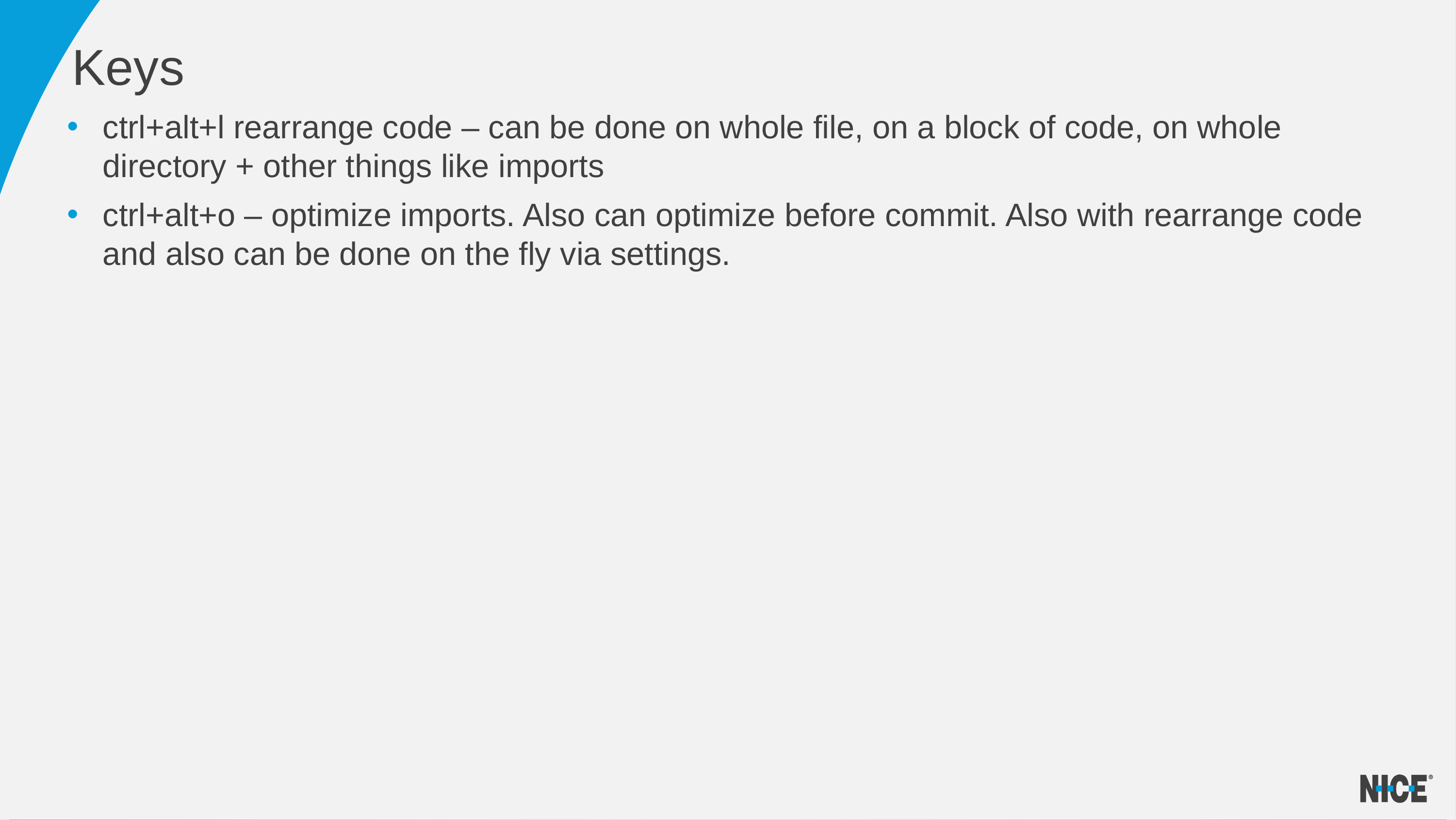

# Keys
ctrl+alt+l rearrange code – can be done on whole file, on a block of code, on whole directory + other things like imports
ctrl+alt+o – optimize imports. Also can optimize before commit. Also with rearrange code and also can be done on the fly via settings.